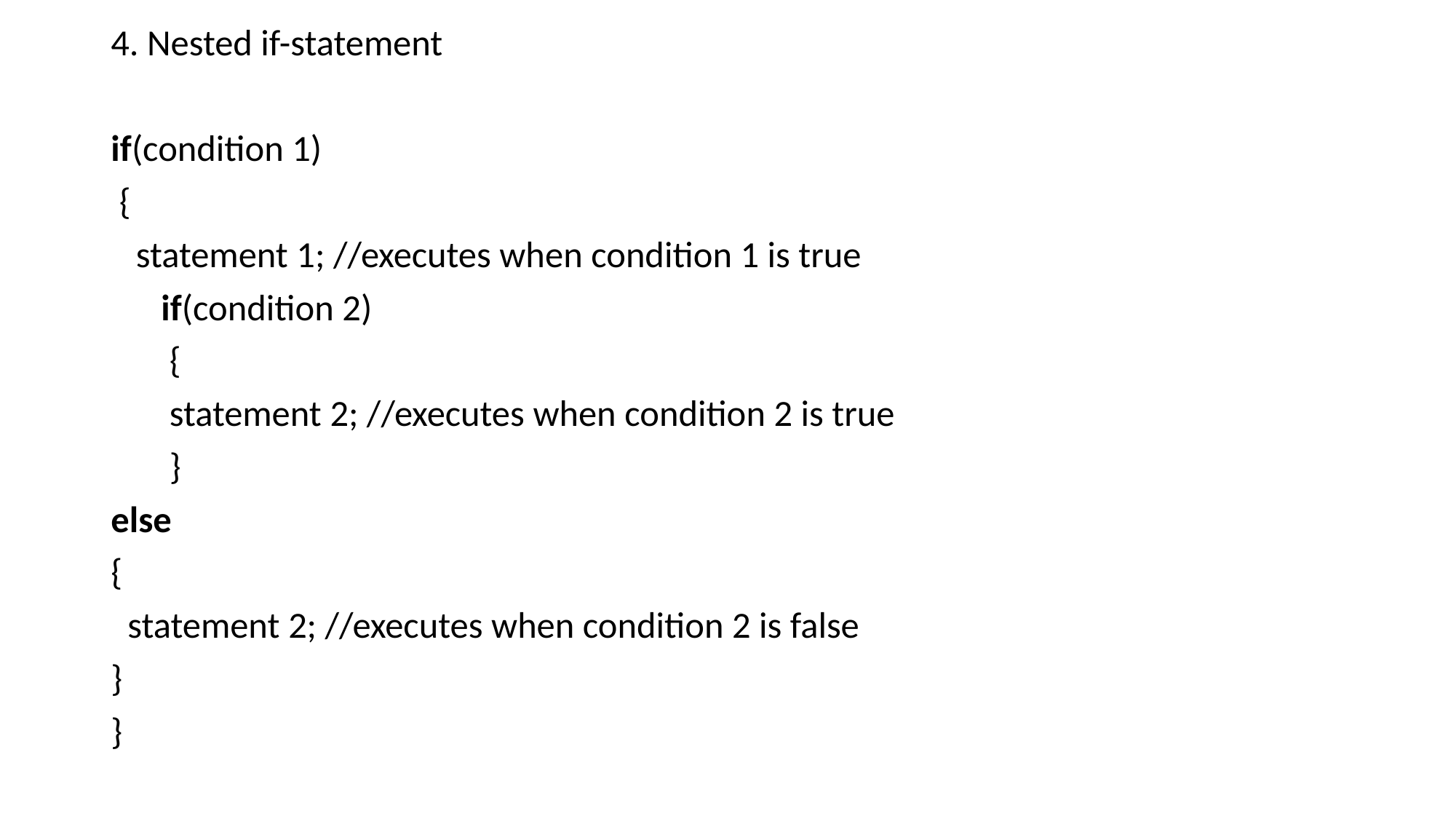

4. Nested if-statement

if(condition 1)
 {
   statement 1; //executes when condition 1 is true
      if(condition 2)
       {
       statement 2; //executes when condition 2 is true
       }
else
{
  statement 2; //executes when condition 2 is false
}
}